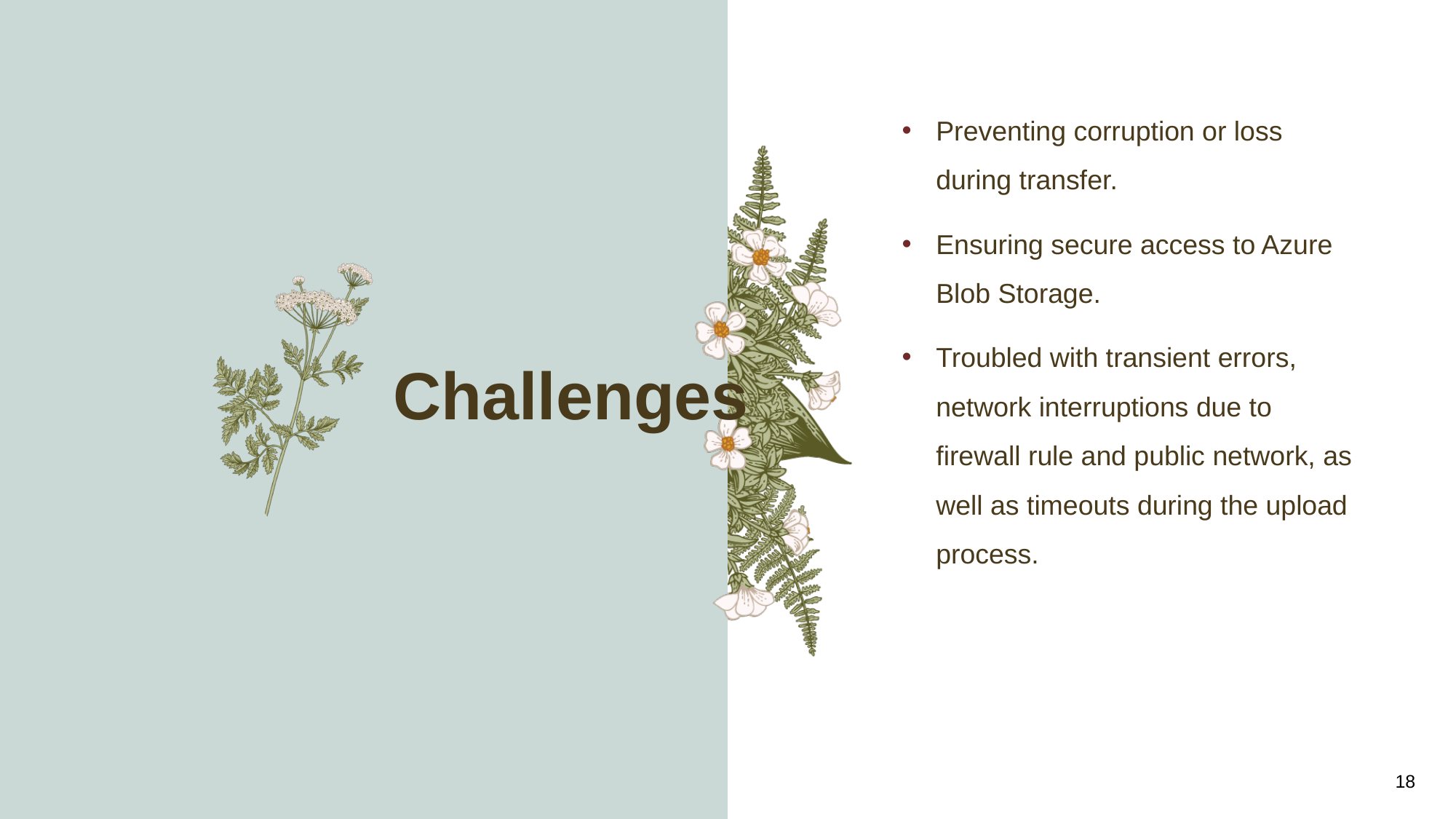

Preventing corruption or loss during transfer.
Ensuring secure access to Azure Blob Storage.
Troubled with transient errors, network interruptions due to firewall rule and public network, as well as timeouts during the upload process.
# Challenges
18